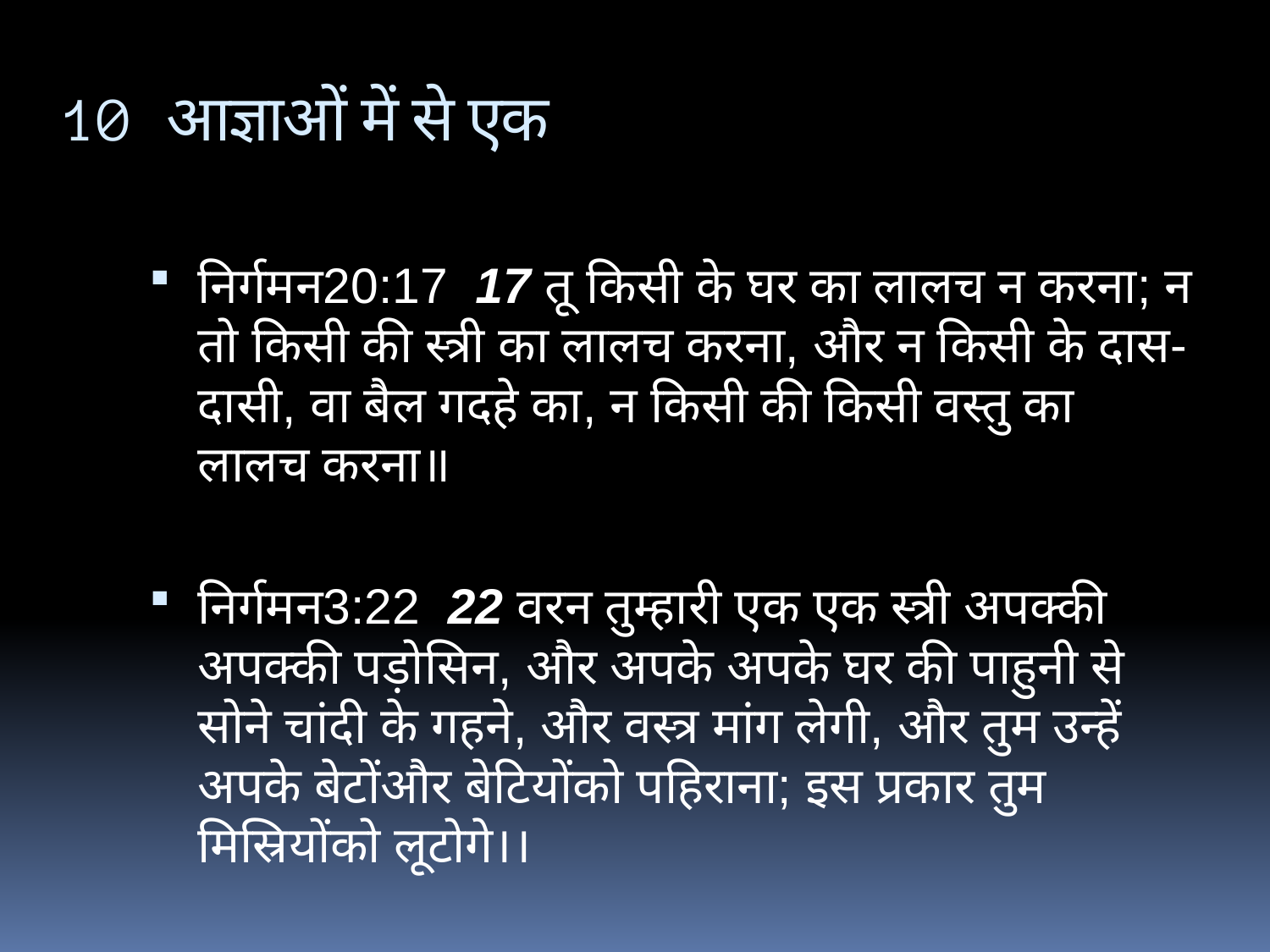

# 10 आज्ञाओं में से एक
निर्गमन20:17  17 तू किसी के घर का लालच न करना; न तो किसी की स्त्री का लालच करना, और न किसी के दास-दासी, वा बैल गदहे का, न किसी की किसी वस्तु का लालच करना॥

निर्गमन3:22  22 वरन तुम्हारी एक एक स्त्री अपक्की अपक्की पड़ोसिन, और अपके अपके घर की पाहुनी से सोने चांदी के गहने, और वस्त्र मांग लेगी, और तुम उन्हें अपके बेटोंऔर बेटियोंको पहिराना; इस प्रकार तुम मिस्रियोंको लूटोगे।।